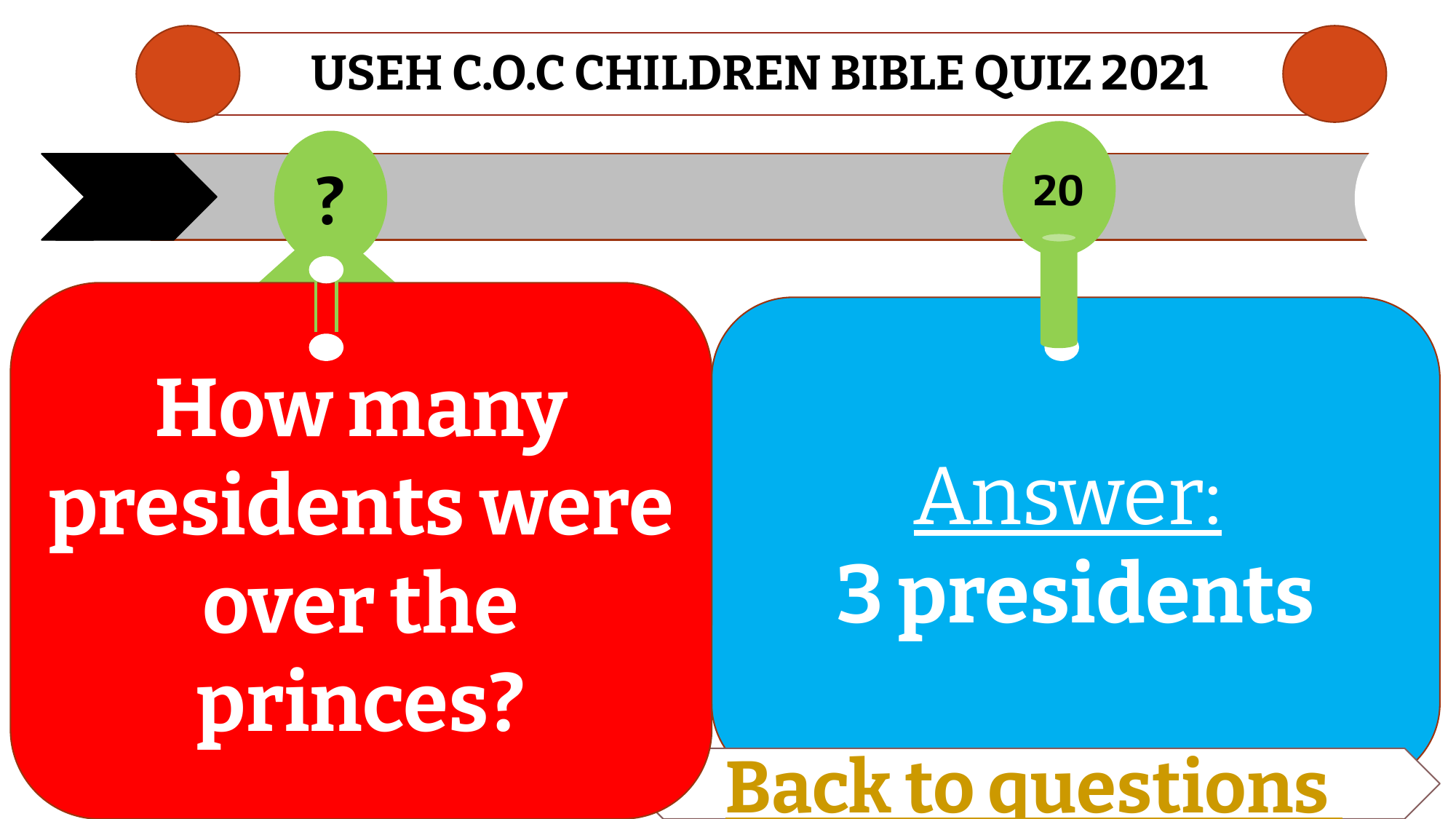

# USEH C.O.C CHILDREN Bible QUIZ 2021
20
?

How many presidents were over the princes?
Answer:
3 presidents

Back to questions